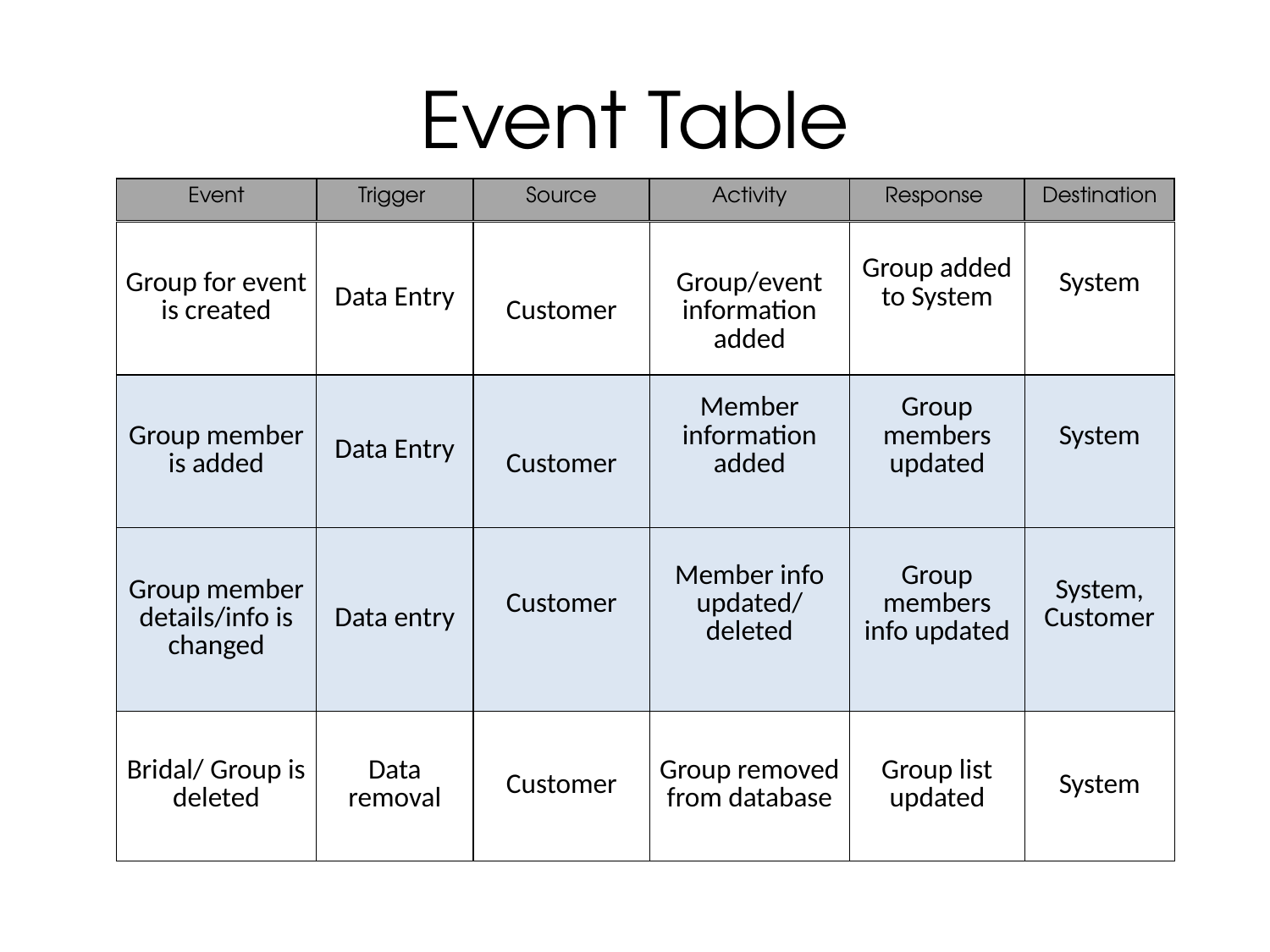

# Event Table

| Event | Trigger | Source | Activity | Response | Destination |
| --- | --- | --- | --- | --- | --- |

| Group for event is created | Data Entry | Customer | Group/event information added | Group added to System | System |
| --- | --- | --- | --- | --- | --- |
| Group member is added | Data Entry | Customer | Member information added | Group members updated | System |
| Group member details/info is changed | Data entry | Customer | Member info updated/ deleted | Group members info updated | System, Customer |
| Bridal/ Group is deleted | Data removal | Customer | Group removed from database | Group list updated | System |